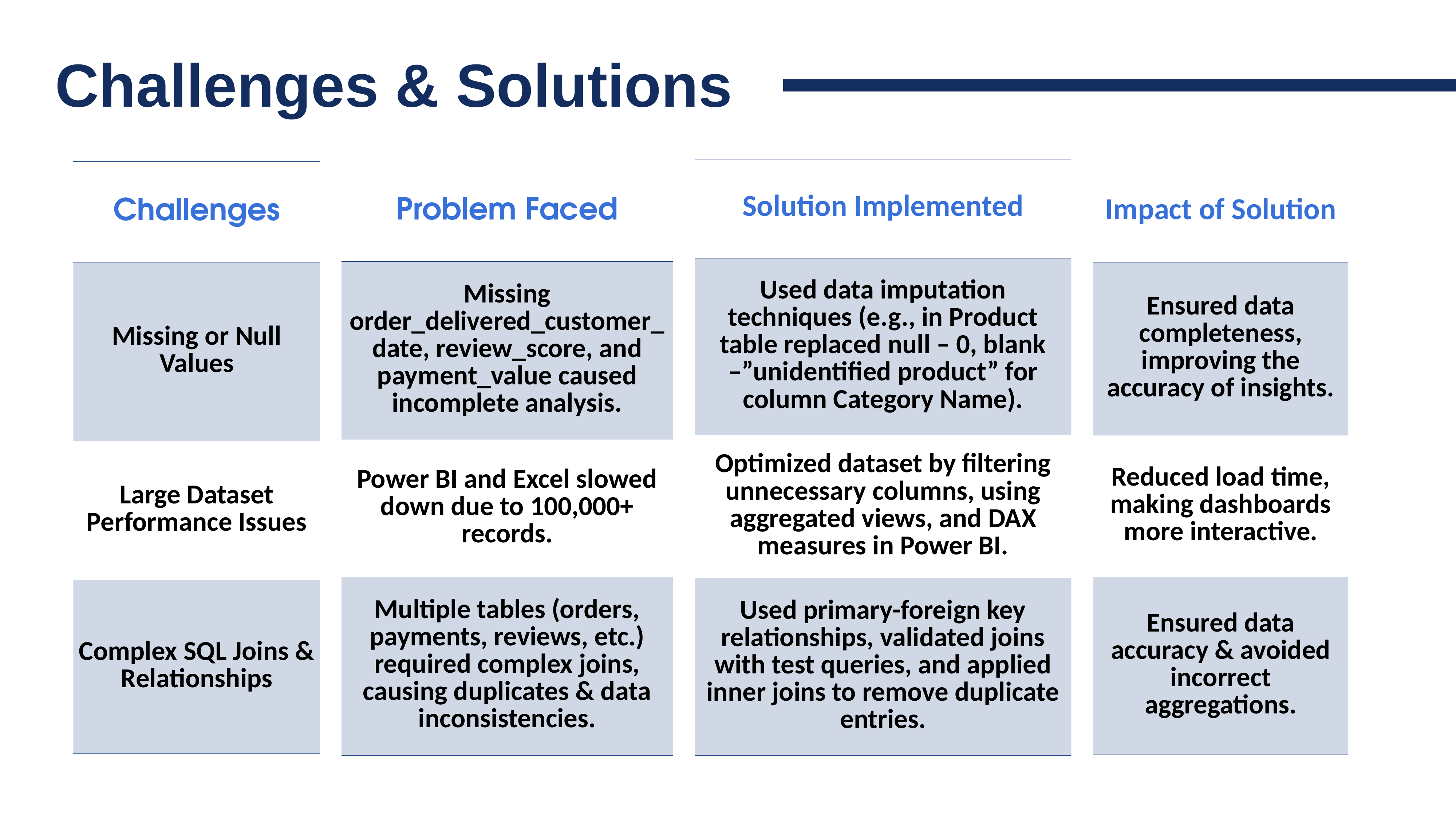

Challenges & Solutions

| Solution Implemented |
| --- |
| Used data imputation techniques (e.g., in Product table replaced null – 0, blank –”unidentified product” for column Category Name). |
| Optimized dataset by filtering unnecessary columns, using aggregated views, and DAX measures in Power BI. |
| Used primary-foreign key relationships, validated joins with test queries, and applied inner joins to remove duplicate entries. |
| Problem Faced |
| --- |
| Missing order\_delivered\_customer\_date, review\_score, and payment\_value caused incomplete analysis. |
| Power BI and Excel slowed down due to 100,000+ records. |
| Multiple tables (orders, payments, reviews, etc.) required complex joins, causing duplicates & data inconsistencies. |
| Impact of Solution |
| --- |
| Ensured data completeness, improving the accuracy of insights. |
| Reduced load time, making dashboards more interactive. |
| Ensured data accuracy & avoided incorrect aggregations. |
| Challenges |
| --- |
| Missing or Null Values |
| Large Dataset Performance Issues |
| Complex SQL Joins & Relationships |